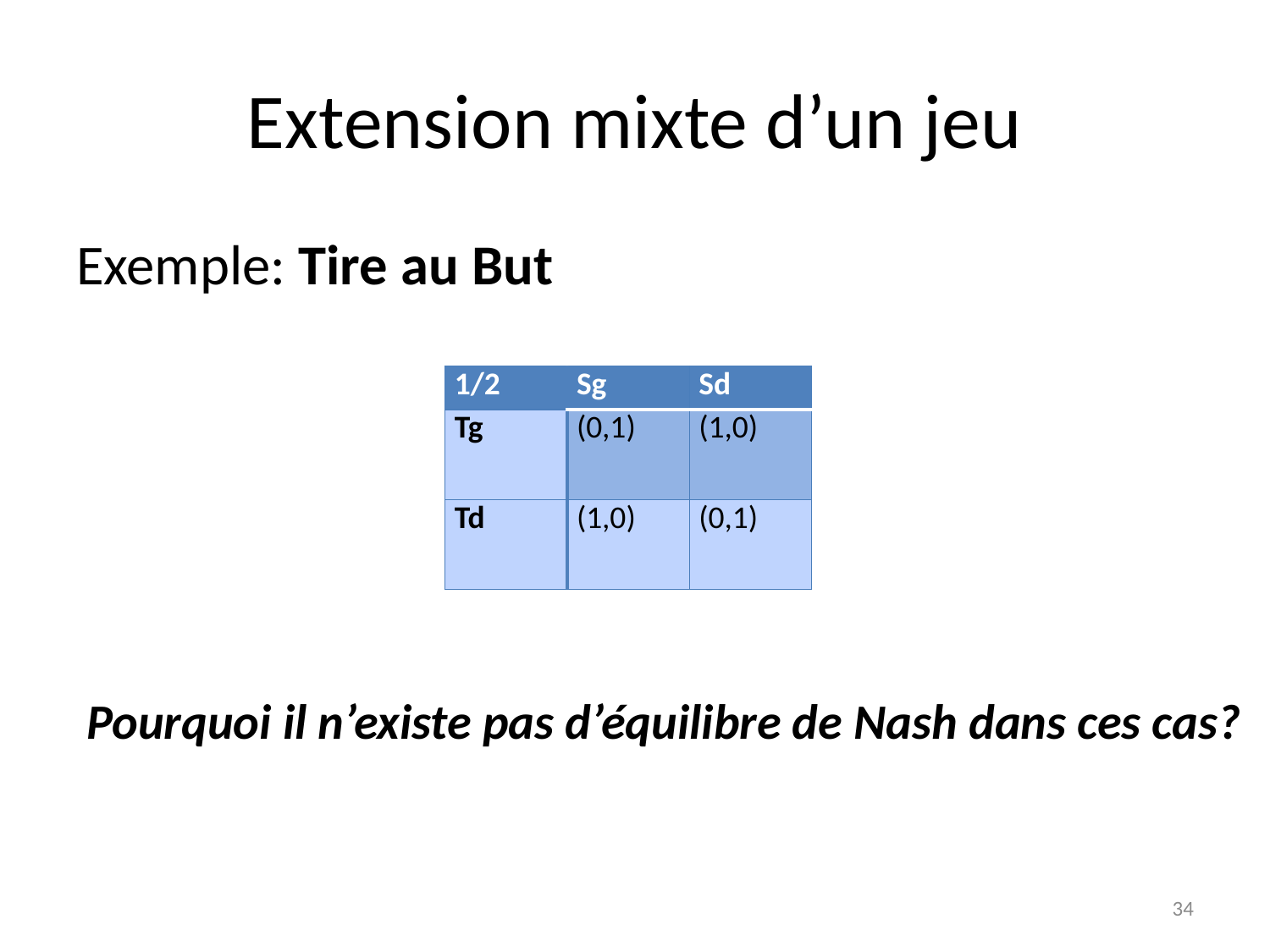

# Extension mixte d’un jeu
Exemple: Tire au But

| 1/2 | Sg | Sd |
| --- | --- | --- |
| Tg | (0,1) | (1,0) |
| Td | (1,0) | (0,1) |
Pourquoi il n’existe pas d’équilibre de Nash dans ces cas?
34